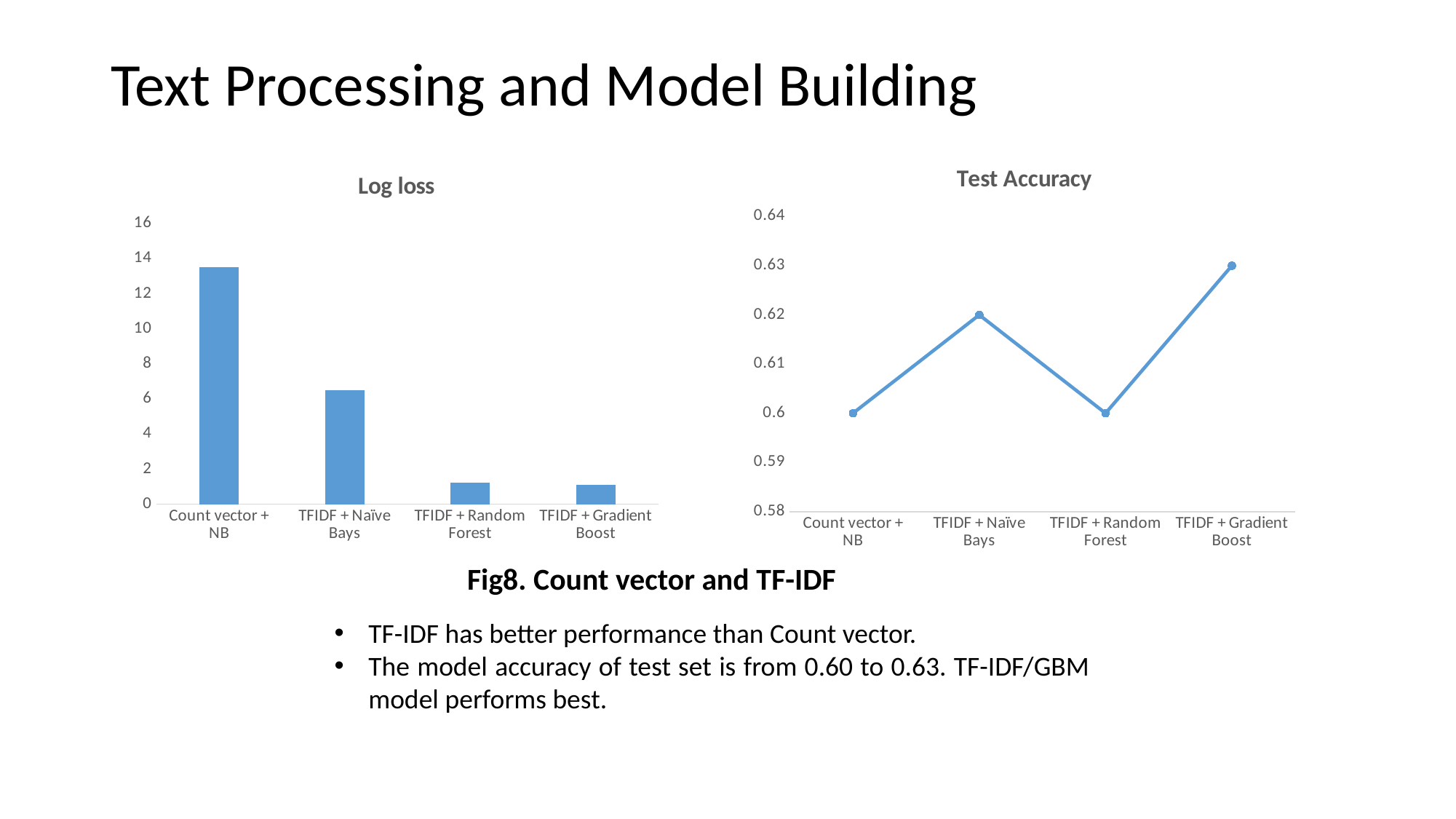

# Text Processing and Model Building

### Chart:

| Category |  |
|---|---|
| Count vector + NB | 0.6 |
| TFIDF + Naïve Bays | 0.62 |
| TFIDF + Random Forest | 0.6 |
| TFIDF + Gradient Boost | 0.63 |

### Chart:

| Category |  |
|---|---|
| Count vector + NB | 13.53 |
| TFIDF + Naïve Bays | 6.51 |
| TFIDF + Random Forest | 1.23 |
| TFIDF + Gradient Boost | 1.11 |
Fig8. Count vector and TF-IDF

TF-IDF has better performance than Count vector.
The model accuracy of test set is from 0.60 to 0.63. TF-IDF/GBM model performs best.